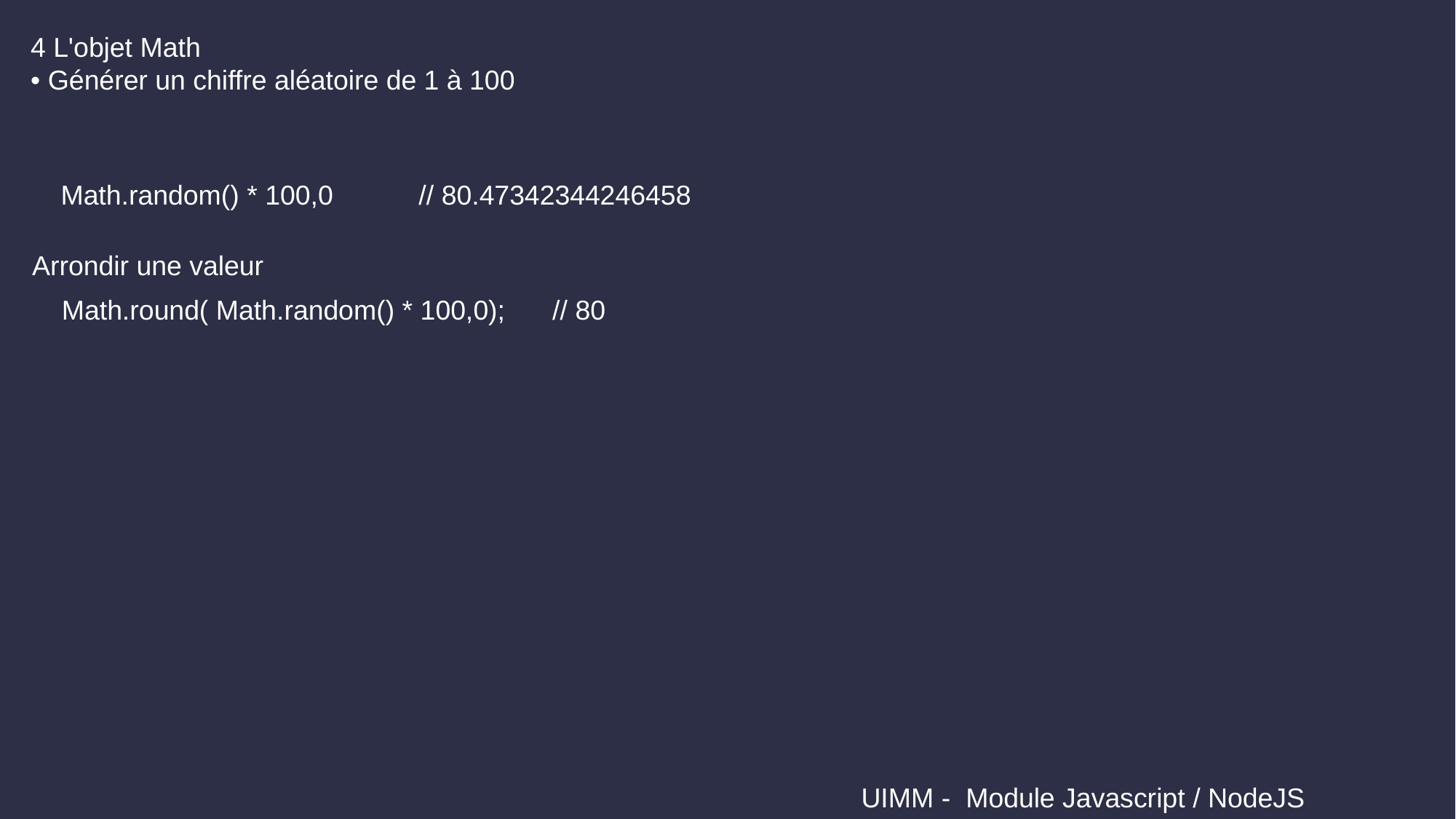

4 L'objet Math
• Générer un chiffre aléatoire de 1 à 100
Math.random() * 100,0

// 80.47342344246458
Arrondir une valeur
Math.round( Math.random() * 100,0);
// 80
                     UIMM -  Module Javascript / NodeJS